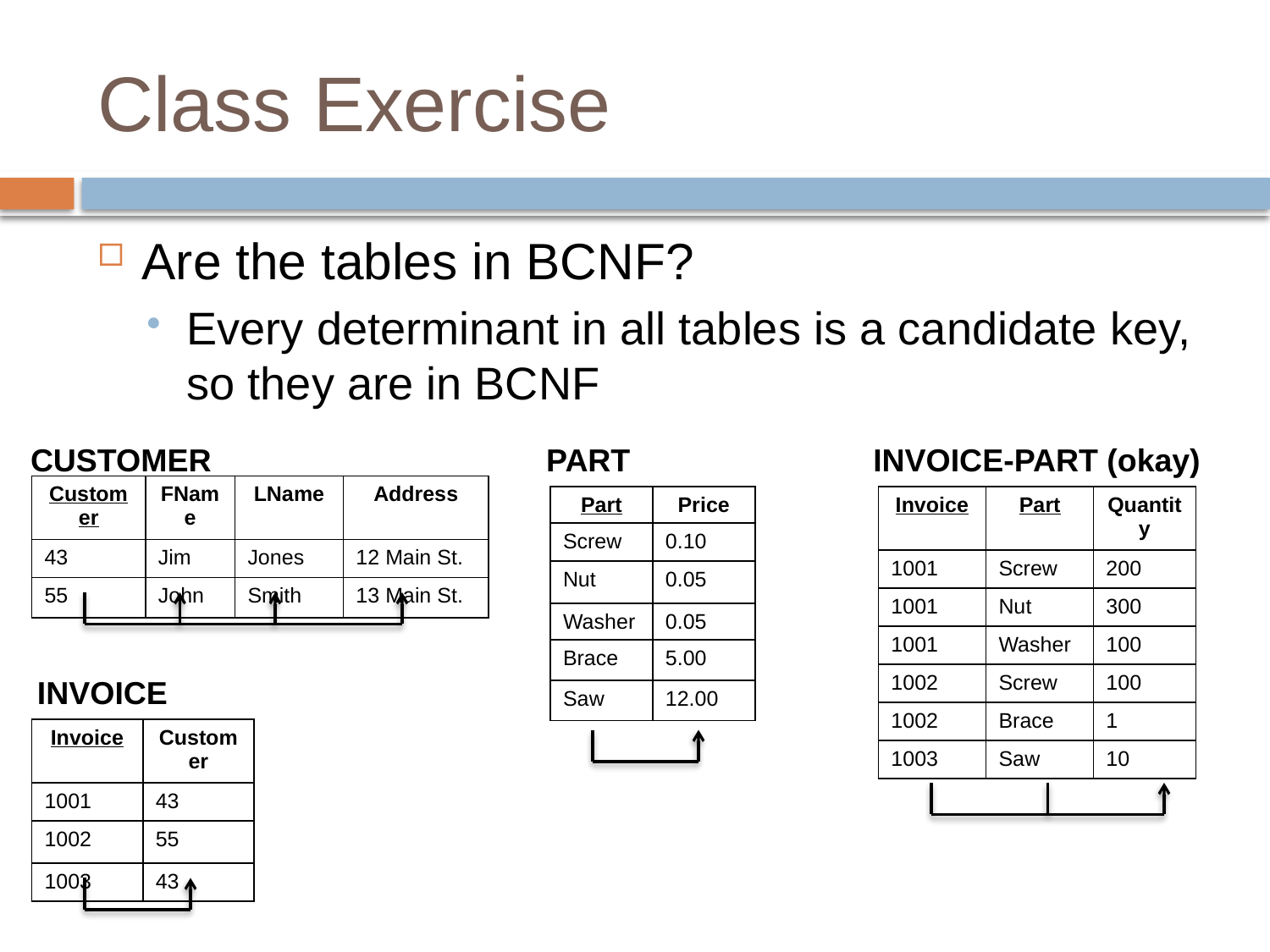

# Class Exercise
Are the tables in BCNF?
Every determinant in all tables is a candidate key, so they are in BCNF
CUSTOMER
PART
INVOICE-PART (okay)
| Customer | FName | LName | Address |
| --- | --- | --- | --- |
| 43 | Jim | Jones | 12 Main St. |
| 55 | John | Smith | 13 Main St. |
| Part | Price |
| --- | --- |
| Screw | 0.10 |
| Nut | 0.05 |
| Washer | 0.05 |
| Brace | 5.00 |
| Saw | 12.00 |
| Invoice | Part | Quantity |
| --- | --- | --- |
| 1001 | Screw | 200 |
| 1001 | Nut | 300 |
| 1001 | Washer | 100 |
| 1002 | Screw | 100 |
| 1002 | Brace | 1 |
| 1003 | Saw | 10 |
INVOICE
| Invoice | Customer |
| --- | --- |
| 1001 | 43 |
| 1002 | 55 |
| 1003 | 43 |